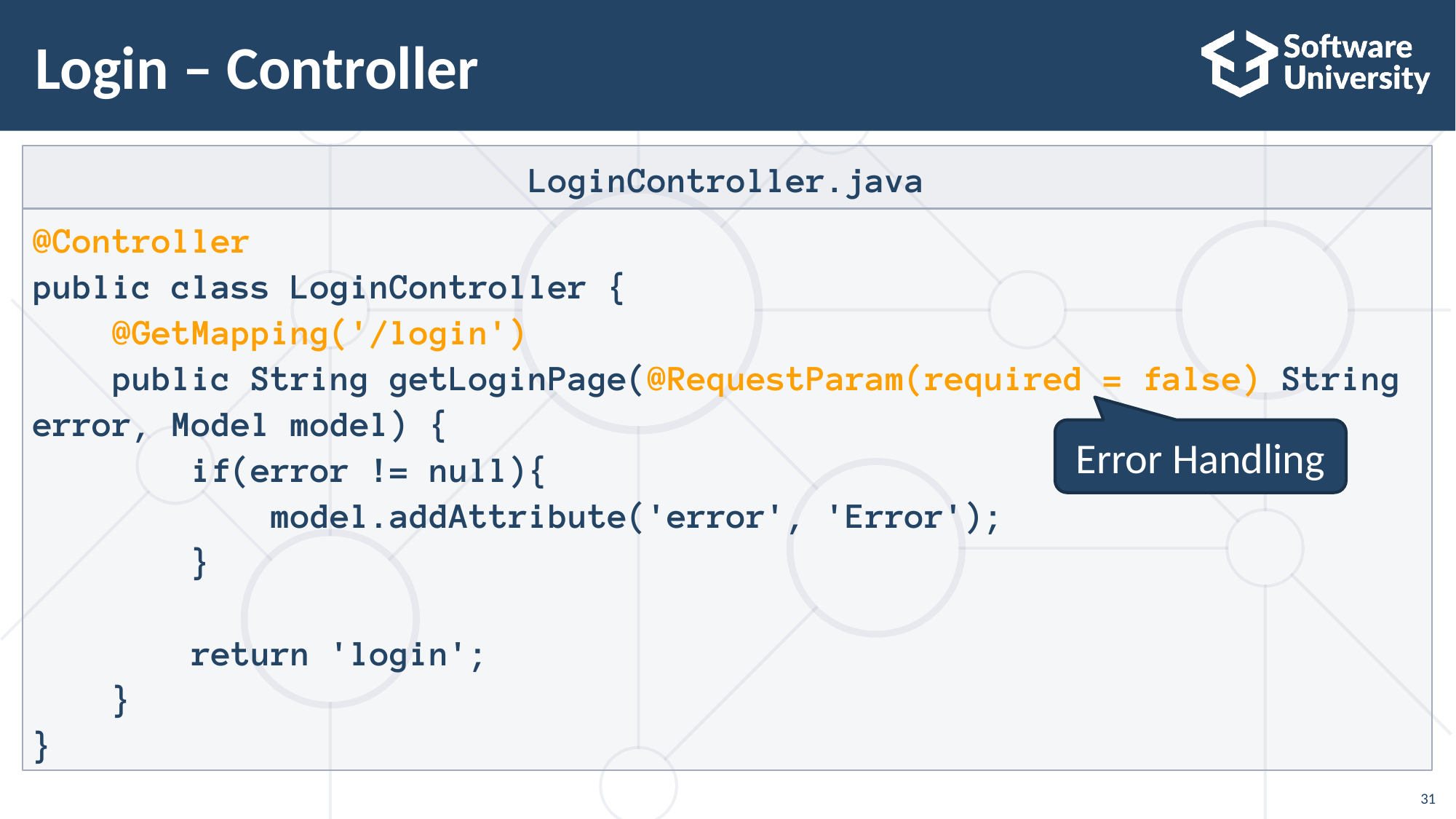

# Login – Controller
LoginController.java
@Controller
public class LoginController {
    @GetMapping('/login')
    public String getLoginPage(@RequestParam(required = false) String error, Model model) {
        if(error != null){
            model.addAttribute('error', 'Error');
        }

        return 'login';
    }
}
Error Handling
31